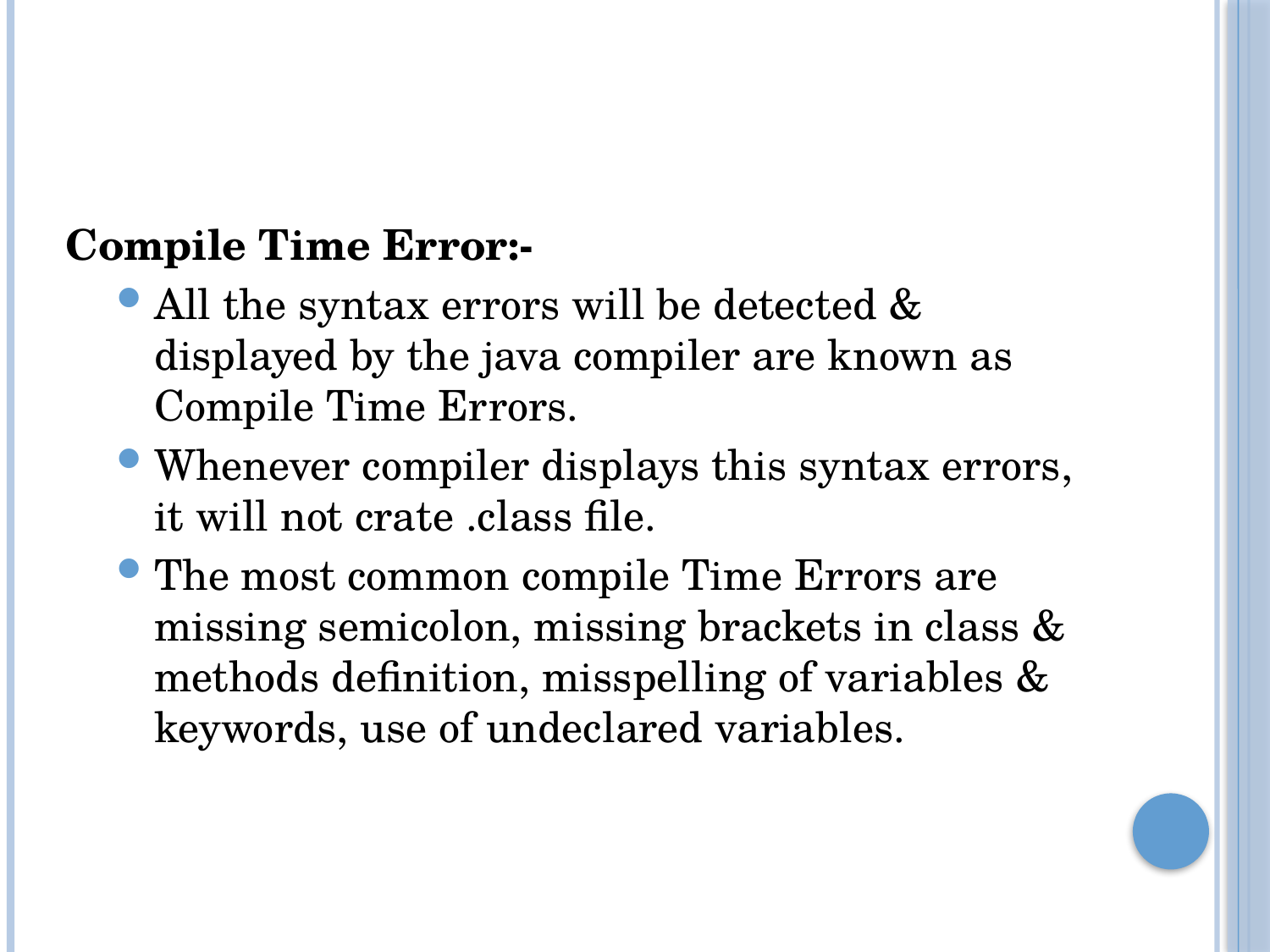

#
Compile Time Error:-
All the syntax errors will be detected & displayed by the java compiler are known as Compile Time Errors.
Whenever compiler displays this syntax errors, it will not crate .class file.
The most common compile Time Errors are missing semicolon, missing brackets in class & methods definition, misspelling of variables & keywords, use of undeclared variables.